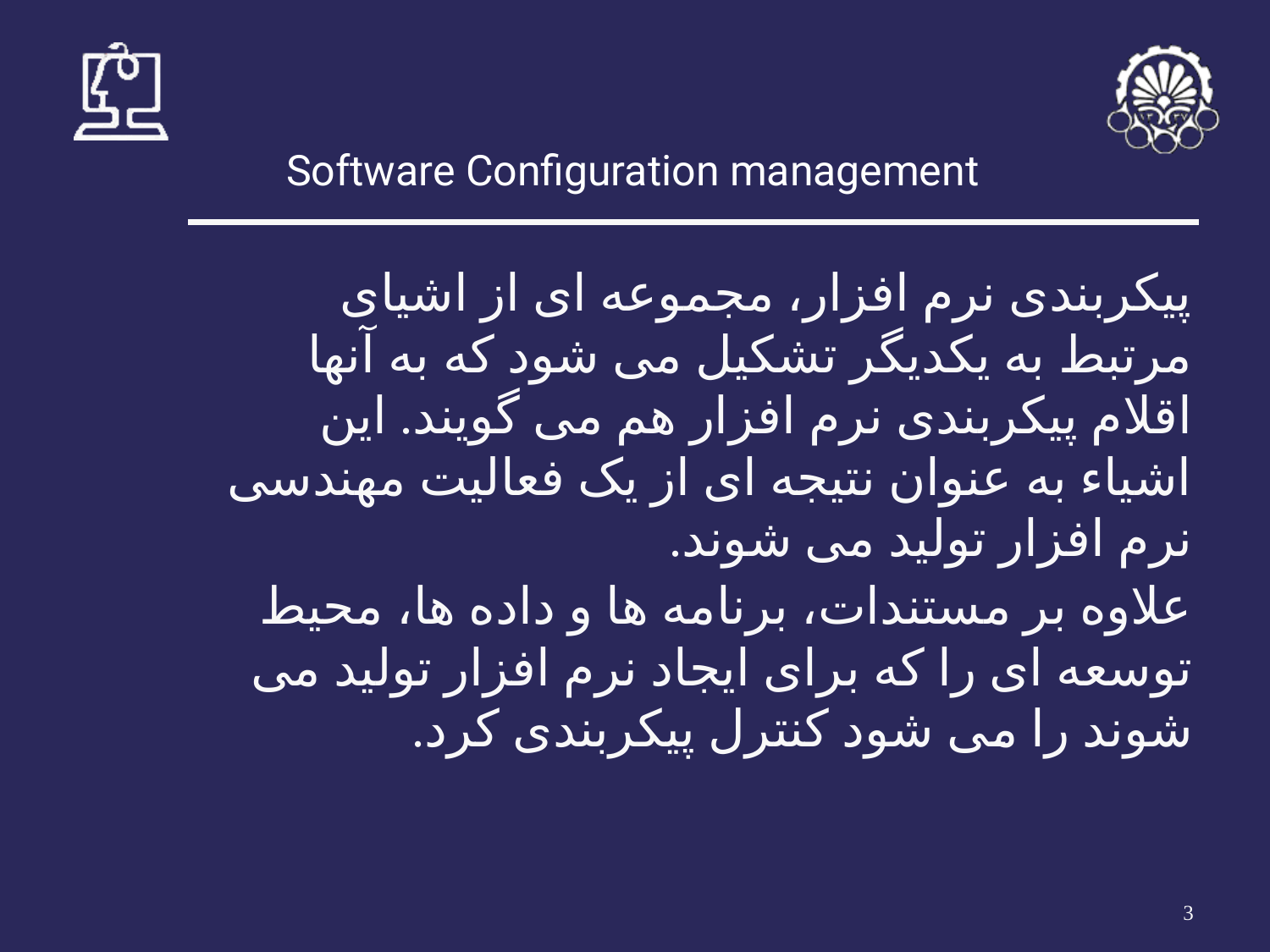

# Software Configuration management
پیکربندی نرم افزار، مجموعه ای از اشیای مرتبط به یکدیگر تشکیل می شود که به آنها اقلام پیکربندی نرم افزار هم می گویند. این اشیاء به عنوان نتیجه ای از یک فعالیت مهندسی نرم افزار تولید می شوند.
علاوه بر مستندات، برنامه ها و داده ها، محیط توسعه ای را که برای ایجاد نرم افزار تولید می شوند را می شود کنترل پیکربندی کرد.

3